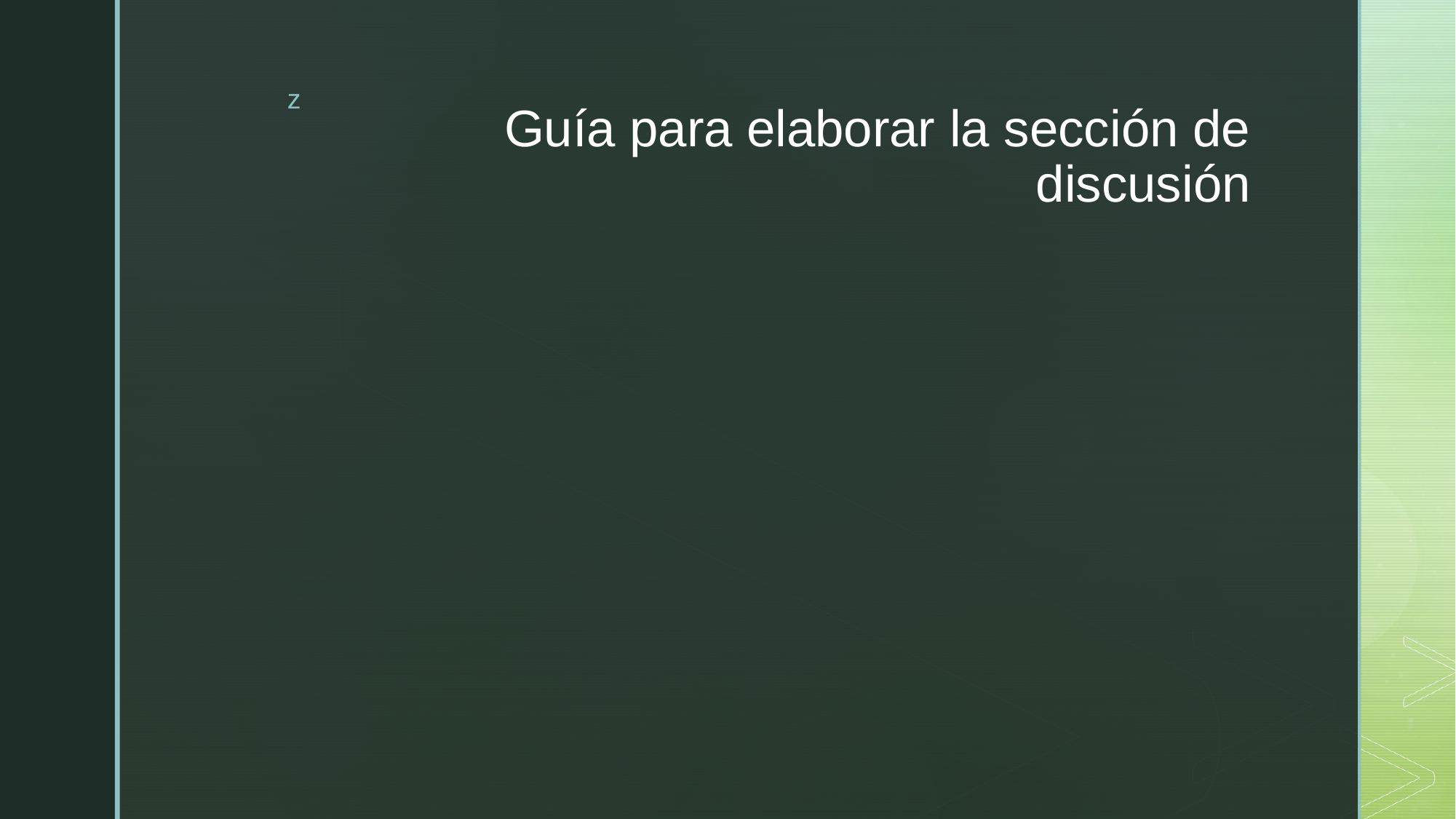

# Guía para elaborar la sección de discusión